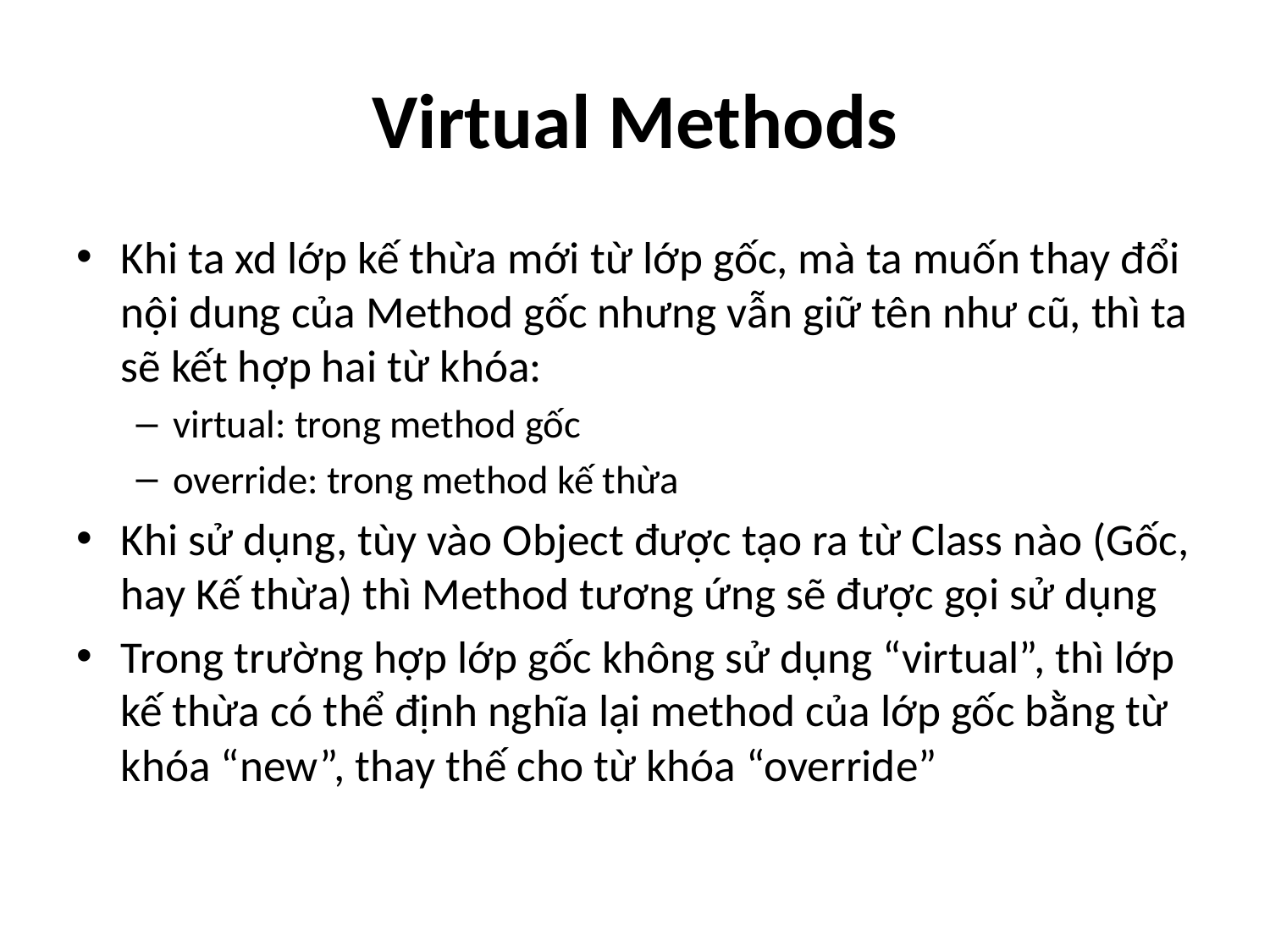

# Virtual Methods
Khi ta xd lớp kế thừa mới từ lớp gốc, mà ta muốn thay đổi nội dung của Method gốc nhưng vẫn giữ tên như cũ, thì ta sẽ kết hợp hai từ khóa:
virtual: trong method gốc
override: trong method kế thừa
Khi sử dụng, tùy vào Object được tạo ra từ Class nào (Gốc, hay Kế thừa) thì Method tương ứng sẽ được gọi sử dụng
Trong trường hợp lớp gốc không sử dụng “virtual”, thì lớp kế thừa có thể định nghĩa lại method của lớp gốc bằng từ khóa “new”, thay thế cho từ khóa “override”